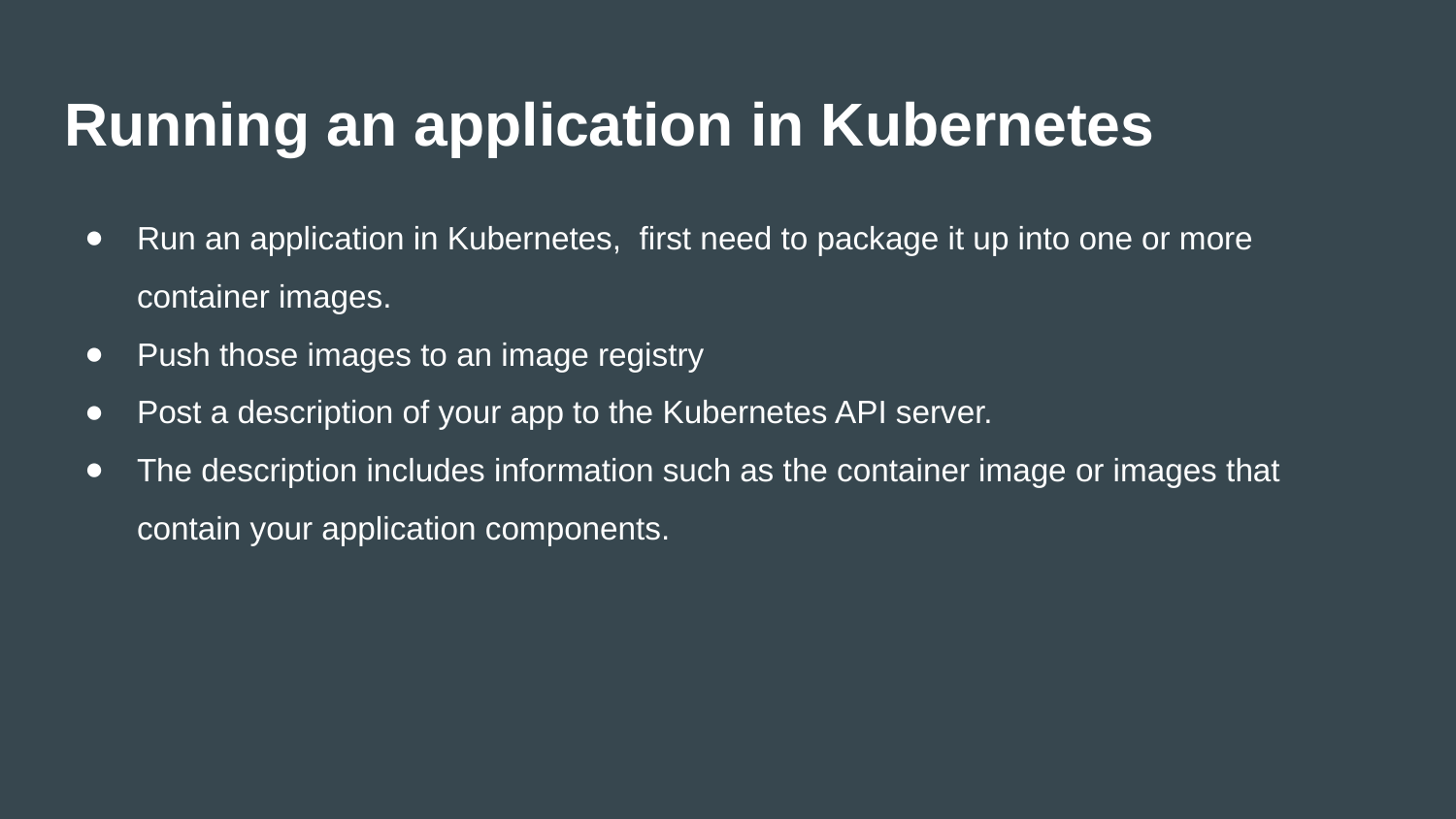

# Running an application in Kubernetes
Run an application in Kubernetes,  first need to package it up into one or more container images.
Push those images to an image registry
Post a description of your app to the Kubernetes API server.
The description includes information such as the container image or images that contain your application components.